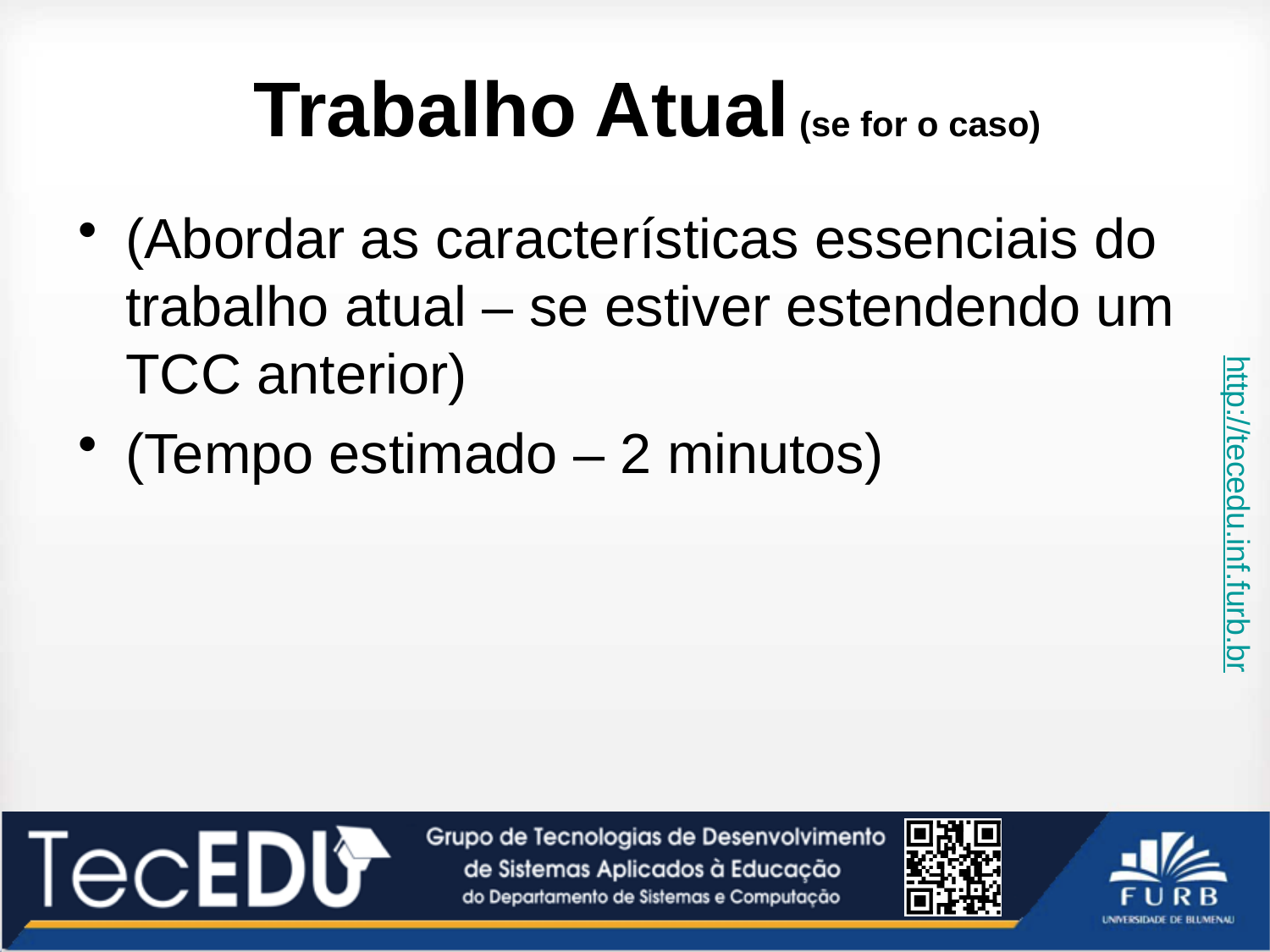

# Trabalho Atual (se for o caso)
(Abordar as características essenciais do trabalho atual – se estiver estendendo um TCC anterior)
(Tempo estimado – 2 minutos)